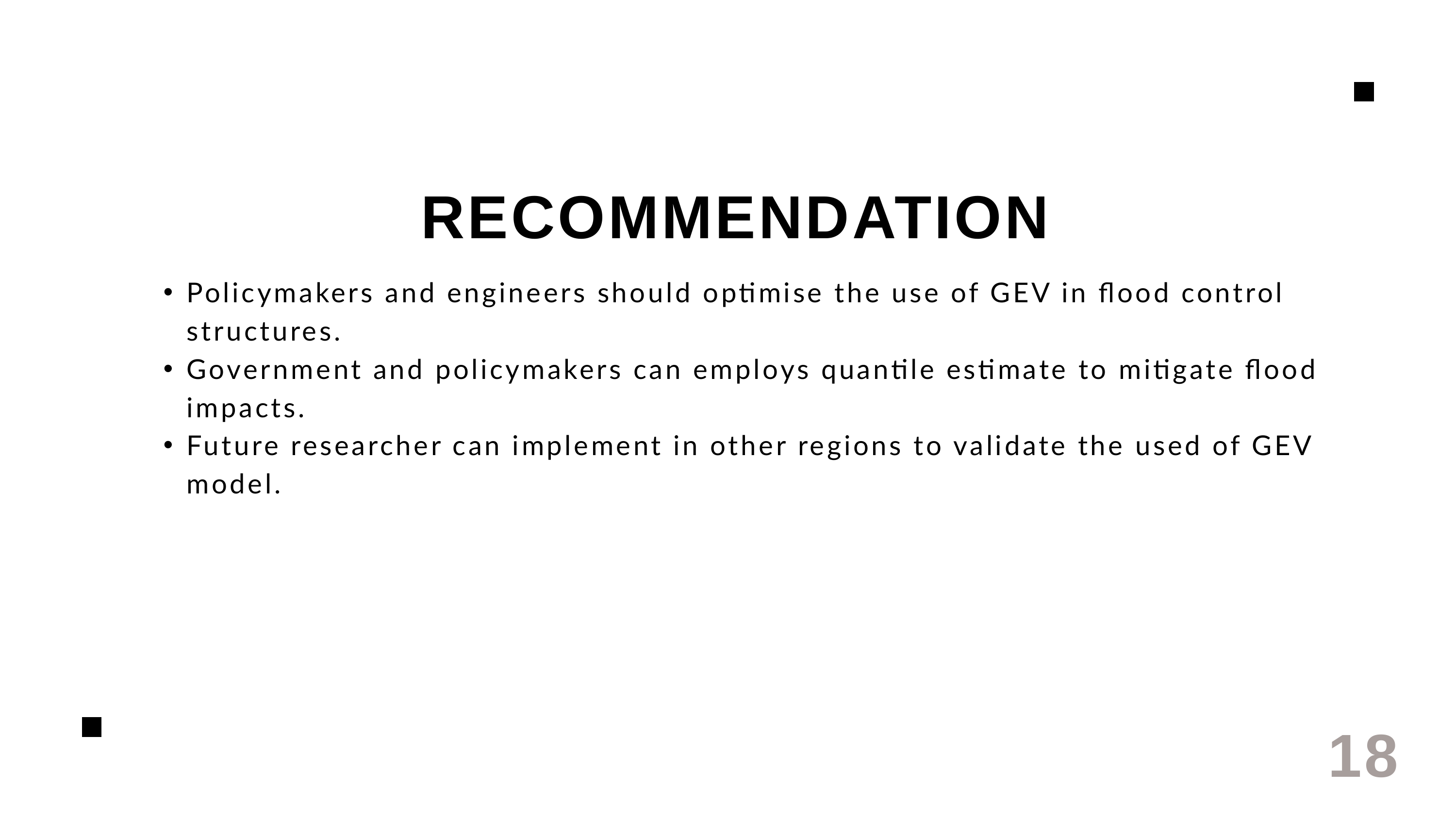

RECOMMENDATION
Policymakers and engineers should optimise the use of GEV in flood control structures.
Government and policymakers can employs quantile estimate to mitigate flood impacts.
Future researcher can implement in other regions to validate the used of GEV model.
18